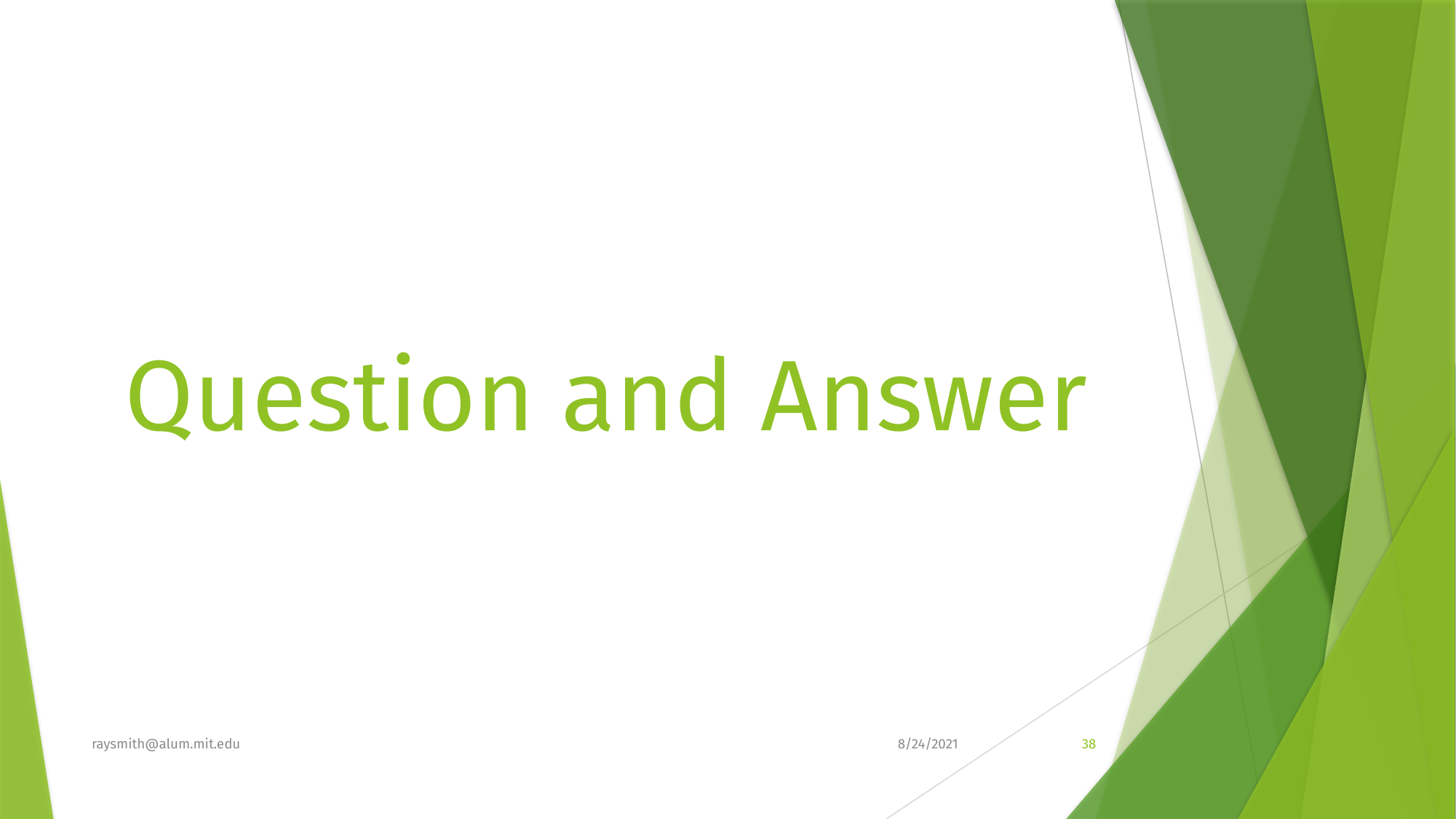

# Question and Answer
raysmith@alum.mit.edu
8/24/2021
38